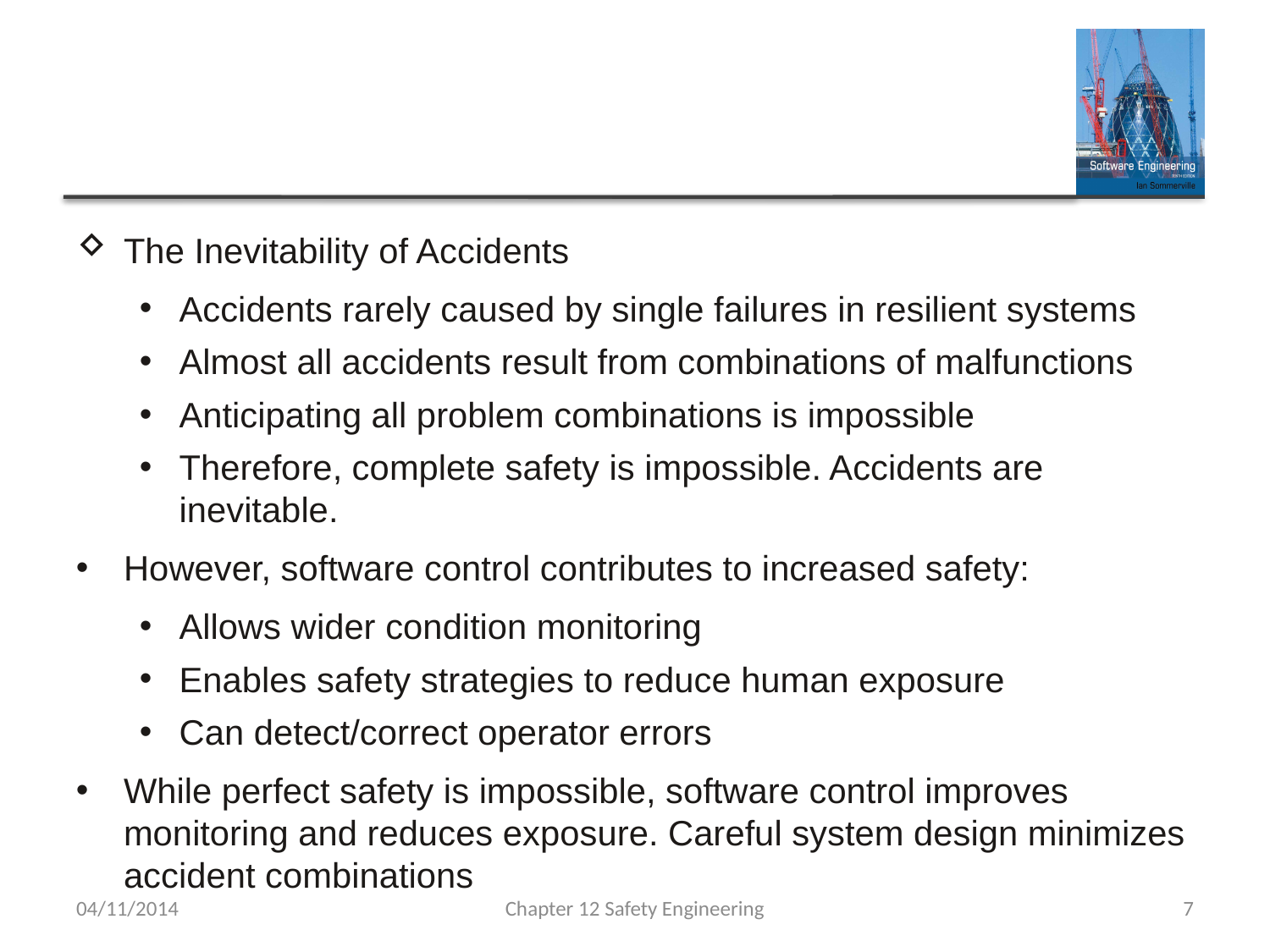

#
The Inevitability of Accidents
Accidents rarely caused by single failures in resilient systems
Almost all accidents result from combinations of malfunctions
Anticipating all problem combinations is impossible
Therefore, complete safety is impossible. Accidents are inevitable.
However, software control contributes to increased safety:
Allows wider condition monitoring
Enables safety strategies to reduce human exposure
Can detect/correct operator errors
While perfect safety is impossible, software control improves monitoring and reduces exposure. Careful system design minimizes accident combinations
04/11/2014
Chapter 12 Safety Engineering
7